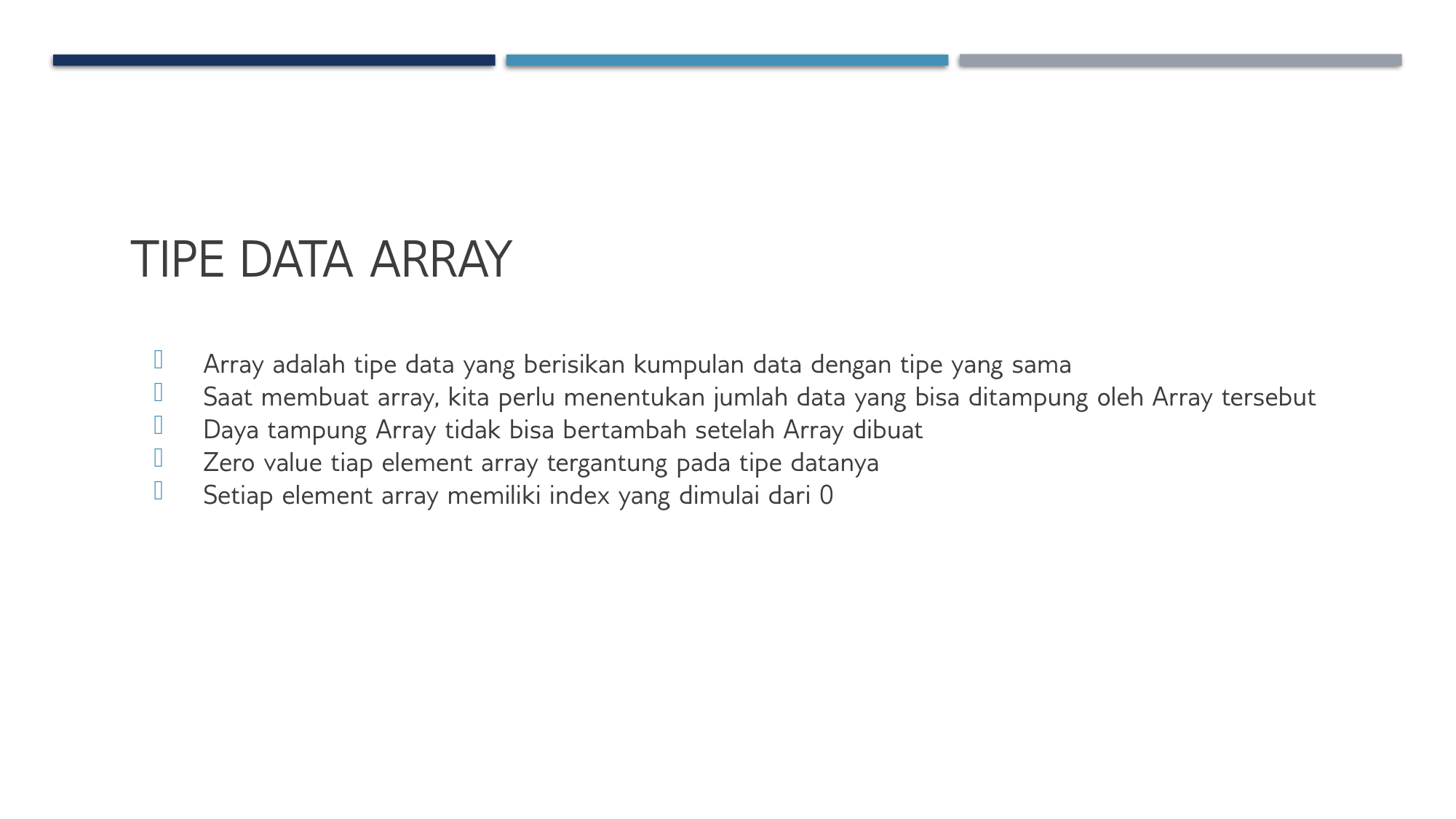

# Tipe Data Array
Array adalah tipe data yang berisikan kumpulan data dengan tipe yang sama
Saat membuat array, kita perlu menentukan jumlah data yang bisa ditampung oleh Array tersebut
Daya tampung Array tidak bisa bertambah setelah Array dibuat
Zero value tiap element array tergantung pada tipe datanya
Setiap element array memiliki index yang dimulai dari 0